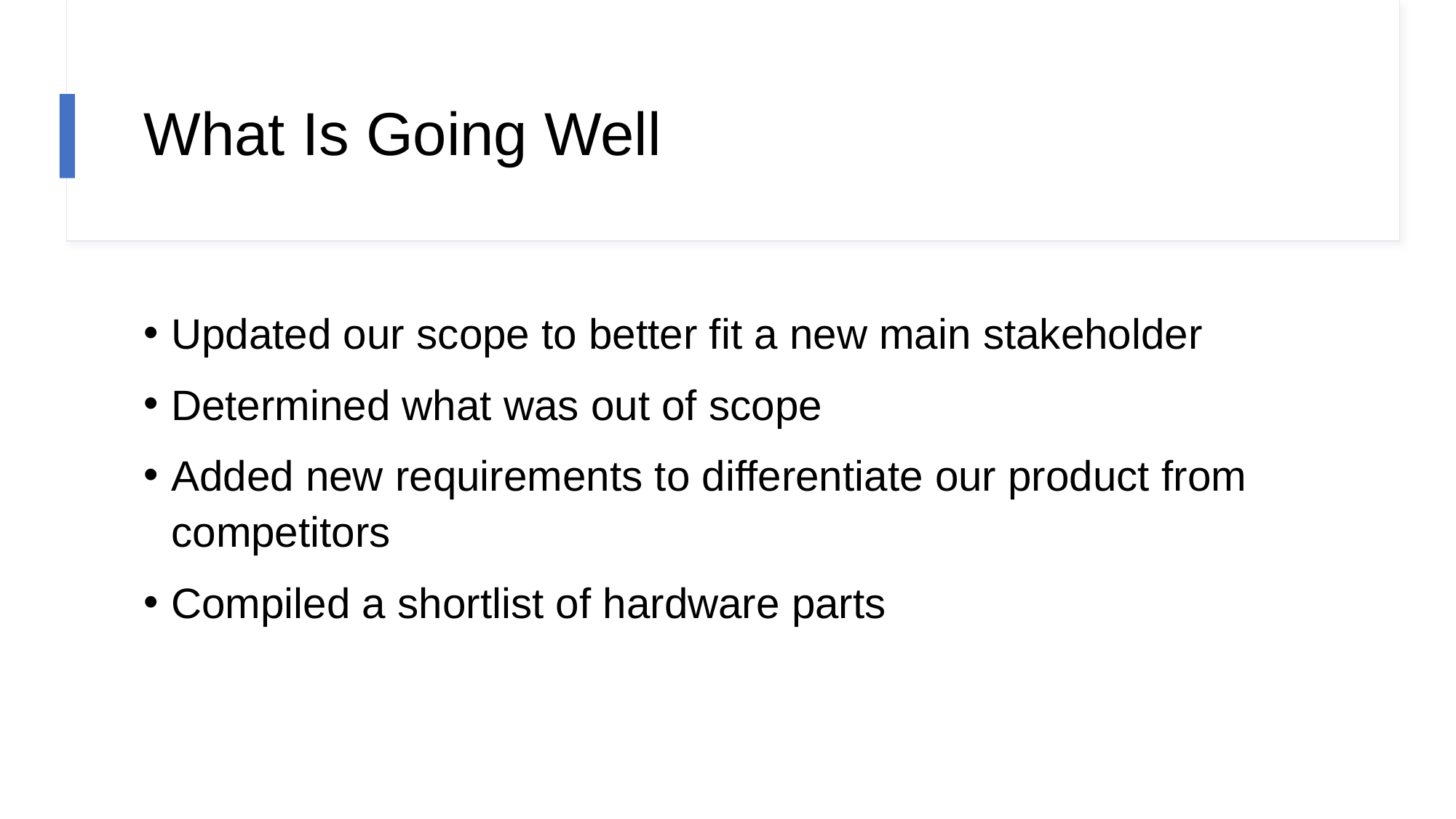

# What Is Going Well
Updated our scope to better fit a new main stakeholder
Determined what was out of scope
Added new requirements to differentiate our product from competitors
Compiled a shortlist of hardware parts